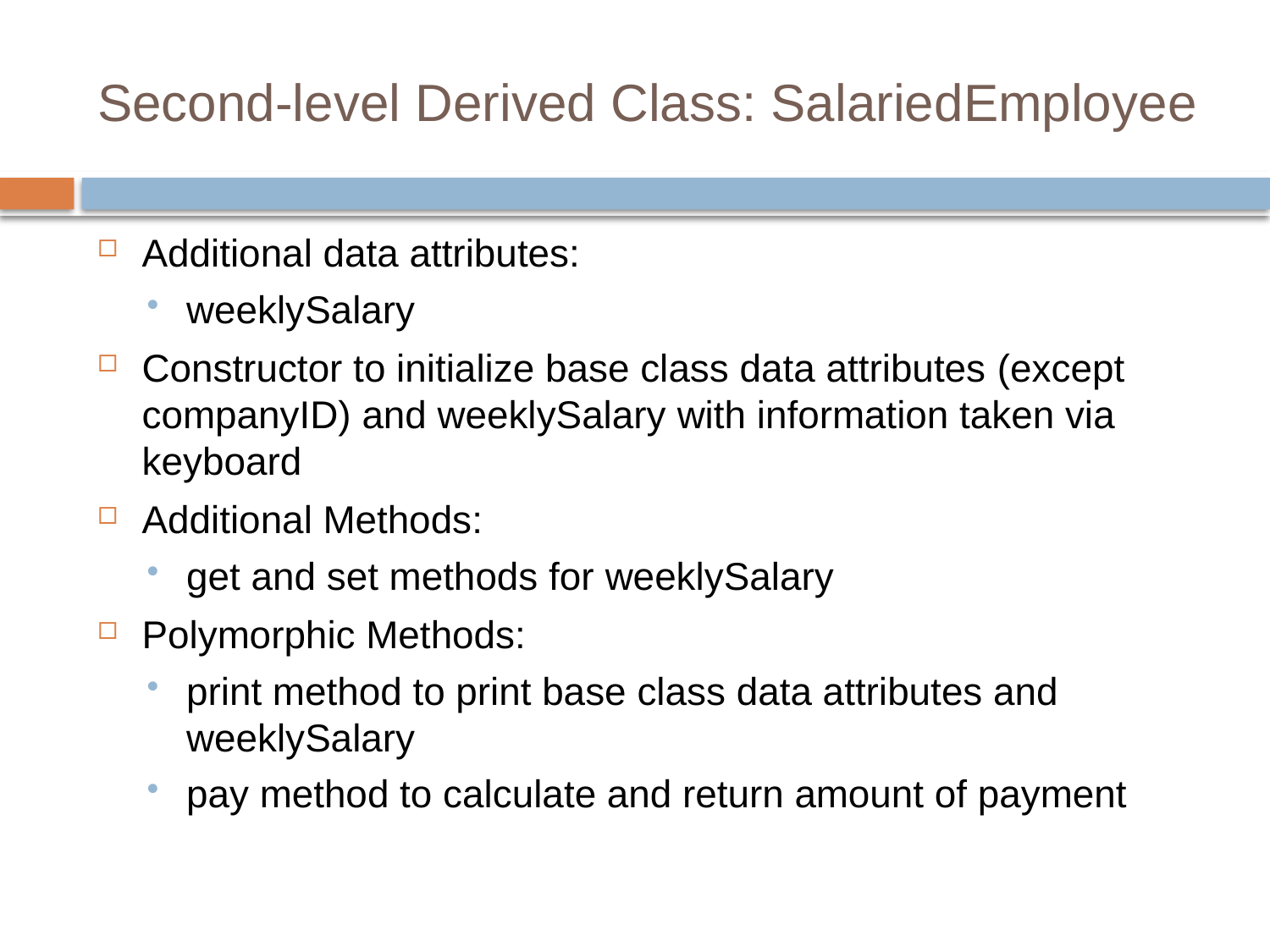

# Second-level Derived Class: SalariedEmployee
Additional data attributes:
weeklySalary
Constructor to initialize base class data attributes (except companyID) and weeklySalary with information taken via keyboard
Additional Methods:
get and set methods for weeklySalary
Polymorphic Methods:
print method to print base class data attributes and weeklySalary
pay method to calculate and return amount of payment